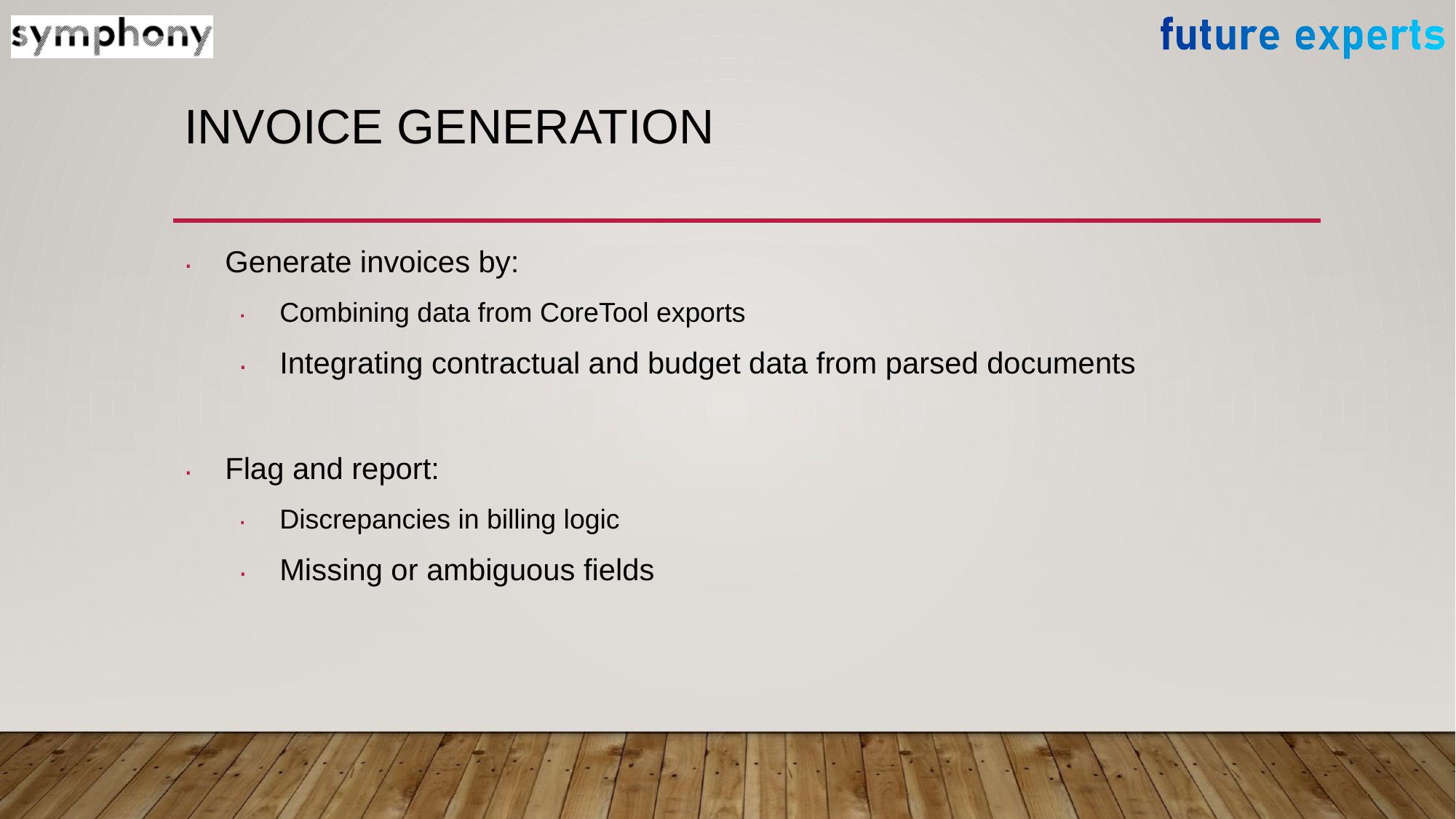

# INVOICE GENERATION
Generate invoices by:
Combining data from CoreTool exports
Integrating contractual and budget data from parsed documents

Flag and report:
Discrepancies in billing logic
Missing or ambiguous fields